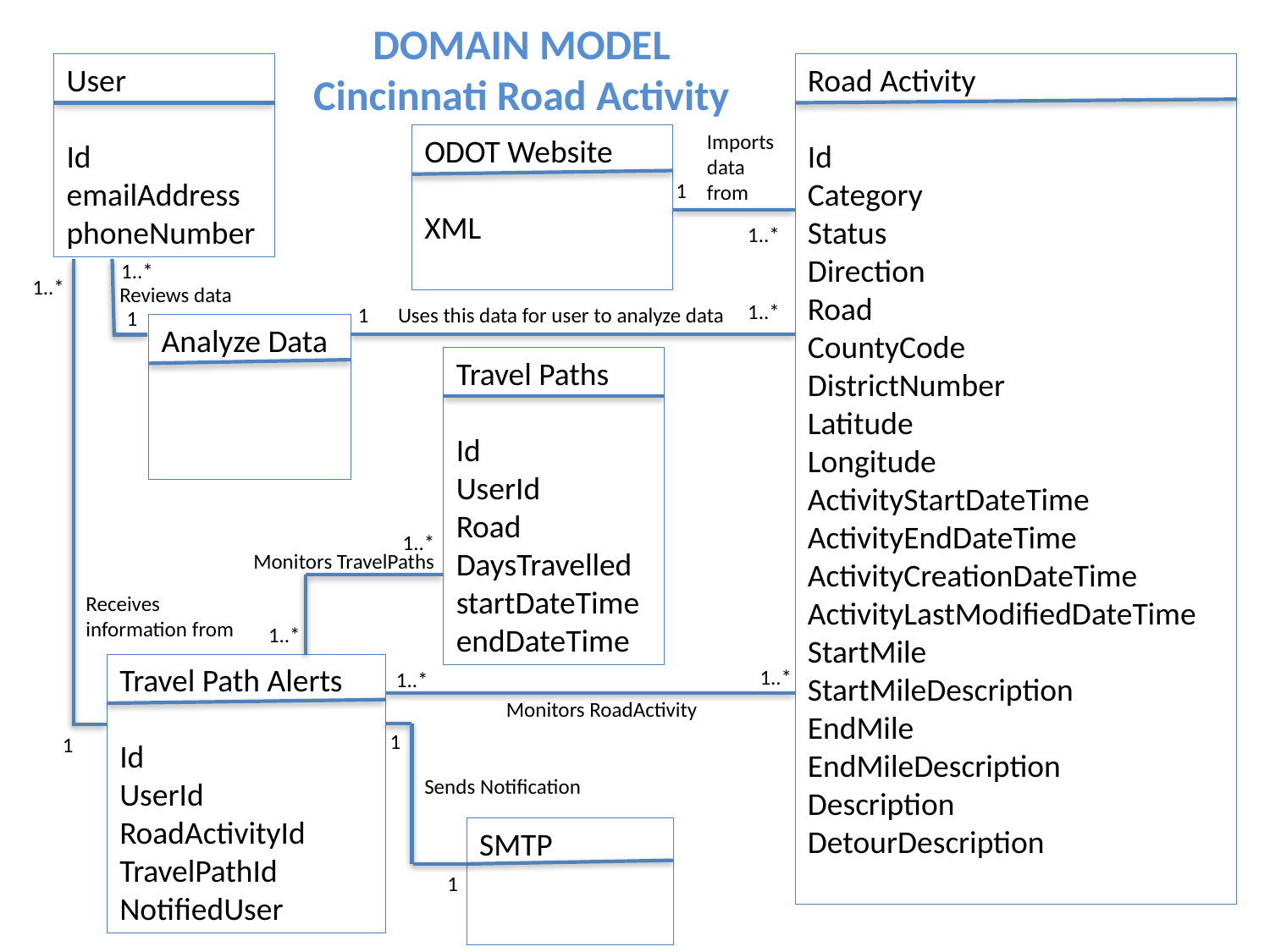

DOMAIN MODEL
Cincinnati Road Activity
User

Id
emailAddress
phoneNumber
Road Activity

Id
Category
Status
Direction
Road
CountyCode
DistrictNumber
Latitude
Longitude
ActivityStartDateTime
ActivityEndDateTime
ActivityCreationDateTime
ActivityLastModifiedDateTime
StartMile
StartMileDescription
EndMile
EndMileDescription
Description
DetourDescription

Imports data from
ODOT Website

XML

1
1..*
1..*
1..*
Reviews data
1..*
1
Uses this data for user to analyze data
1
Analyze Data

Travel Paths

Id
UserId
Road
DaysTravelled
startDateTime
endDateTime
1..*
Monitors TravelPaths
Receives information from
1..*
Travel Path Alerts

Id
UserId
RoadActivityId
TravelPathId
NotifiedUser
1..*
1..*
Monitors RoadActivity
1
1
Sends Notification
SMTP

1